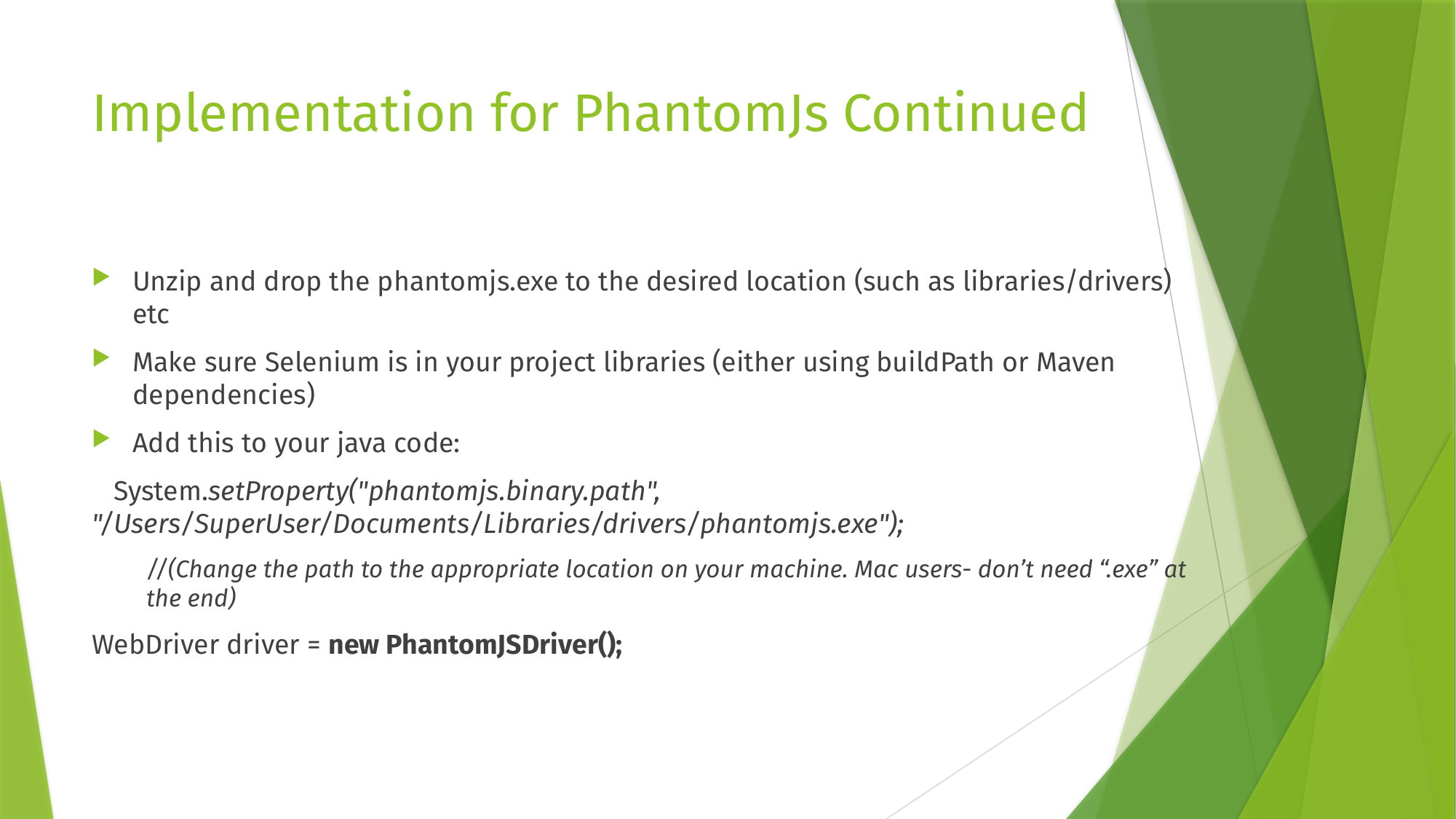

# Implementation for PhantomJs Continued
Unzip and drop the phantomjs.exe to the desired location (such as libraries/drivers) etc
Make sure Selenium is in your project libraries (either using buildPath or Maven dependencies)
Add this to your java code:
   System.setProperty("phantomjs.binary.path", "/Users/SuperUser/Documents/Libraries/drivers/phantomjs.exe");
//(Change the path to the appropriate location on your machine. Mac users- don’t need “.exe” at the end)
WebDriver driver = new PhantomJSDriver();